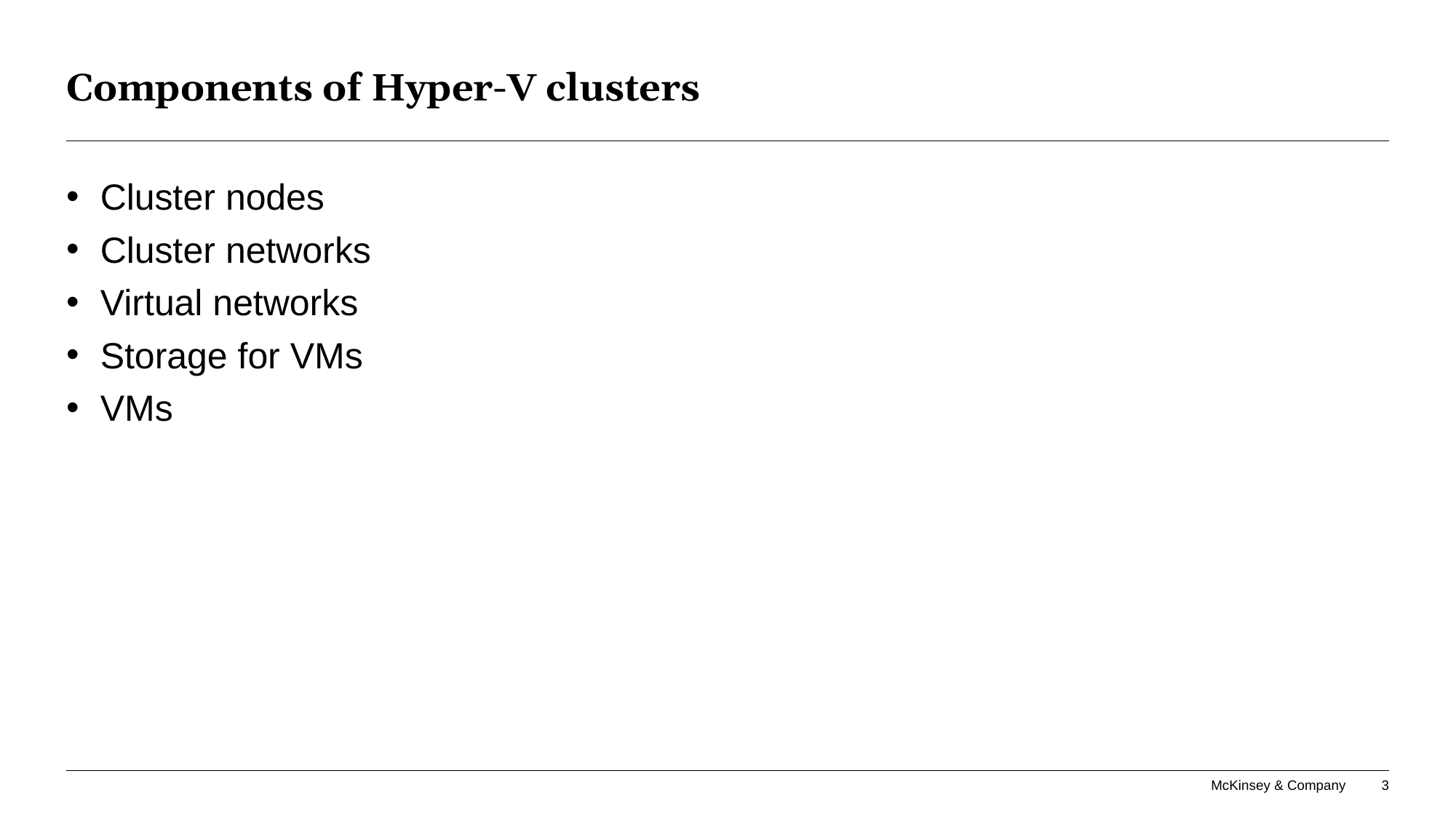

# Components of Hyper-V clusters

Cluster nodes
Cluster networks
Virtual networks
Storage for VMs
VMs